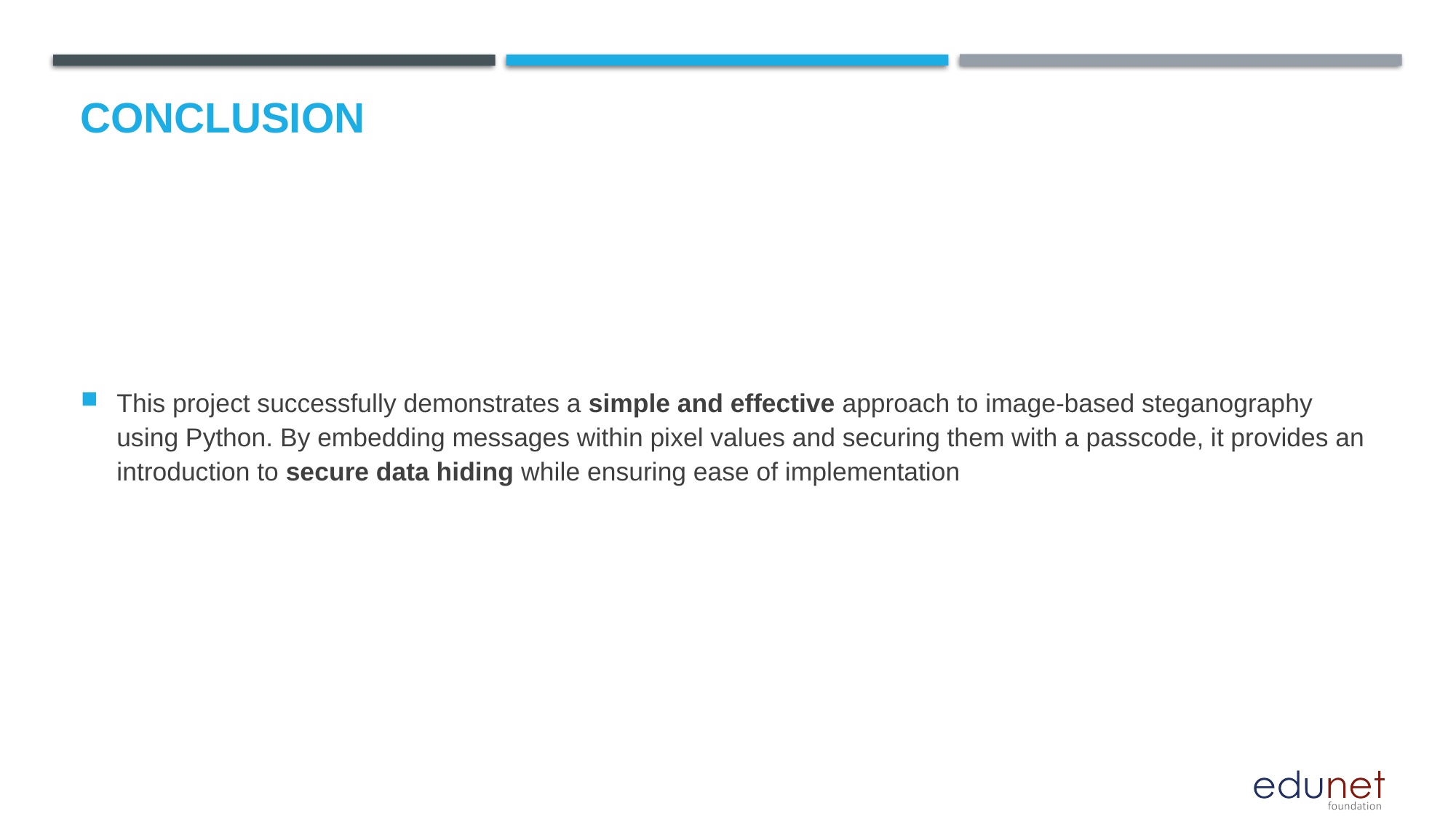

# Conclusion
This project successfully demonstrates a simple and effective approach to image-based steganography using Python. By embedding messages within pixel values and securing them with a passcode, it provides an introduction to secure data hiding while ensuring ease of implementation